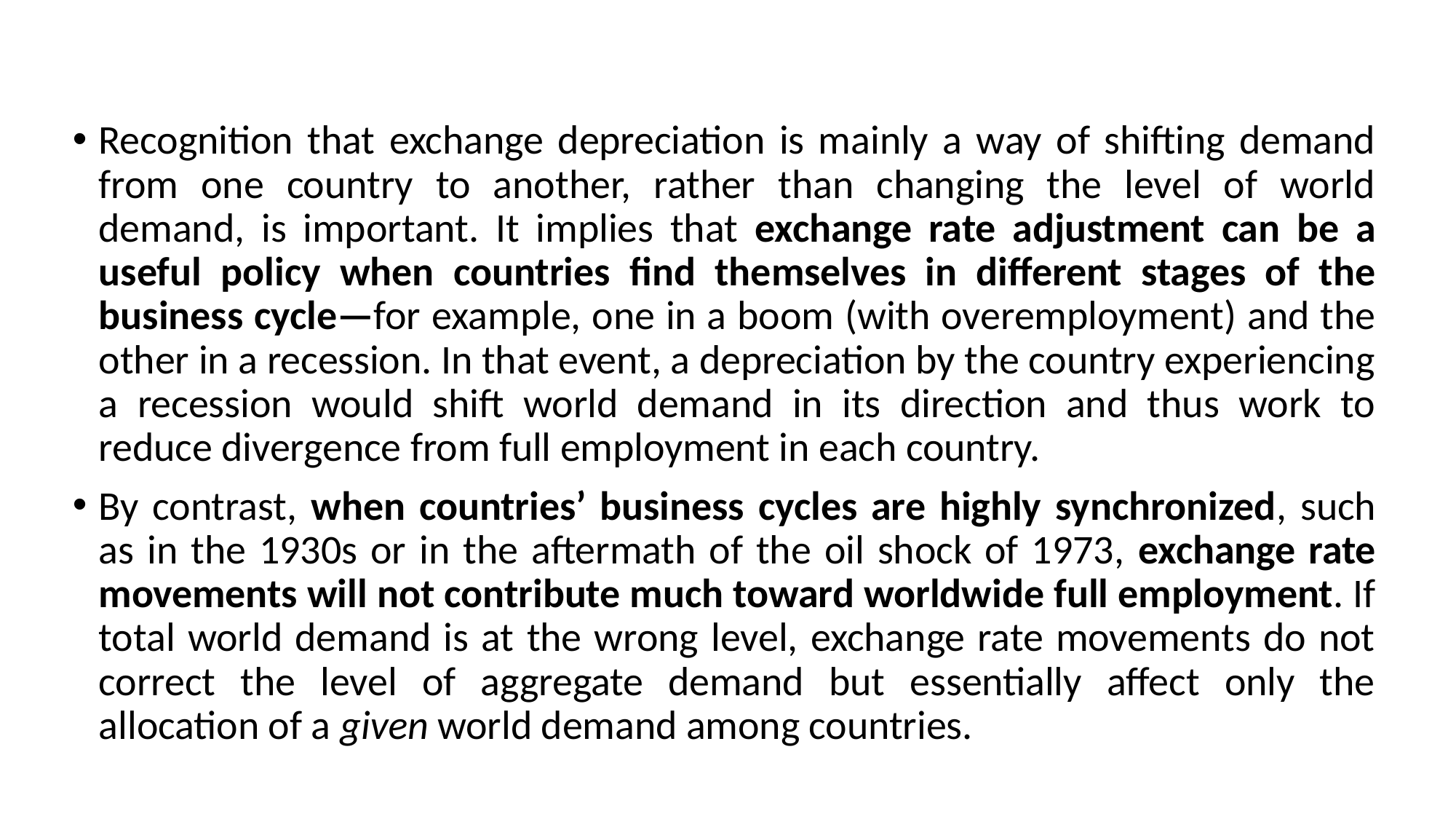

Recognition that exchange depreciation is mainly a way of shifting demand from one country to another, rather than changing the level of world demand, is important. It implies that exchange rate adjustment can be a useful policy when countries find themselves in different stages of the business cycle—for example, one in a boom (with overemployment) and the other in a recession. In that event, a depreciation by the country experiencing a recession would shift world demand in its direction and thus work to reduce divergence from full employment in each country.
By contrast, when countries’ business cycles are highly synchronized, such as in the 1930s or in the aftermath of the oil shock of 1973, exchange rate movements will not contribute much toward worldwide full employment. If total world demand is at the wrong level, exchange rate movements do not correct the level of aggregate demand but essentially affect only the allocation of a given world demand among countries.